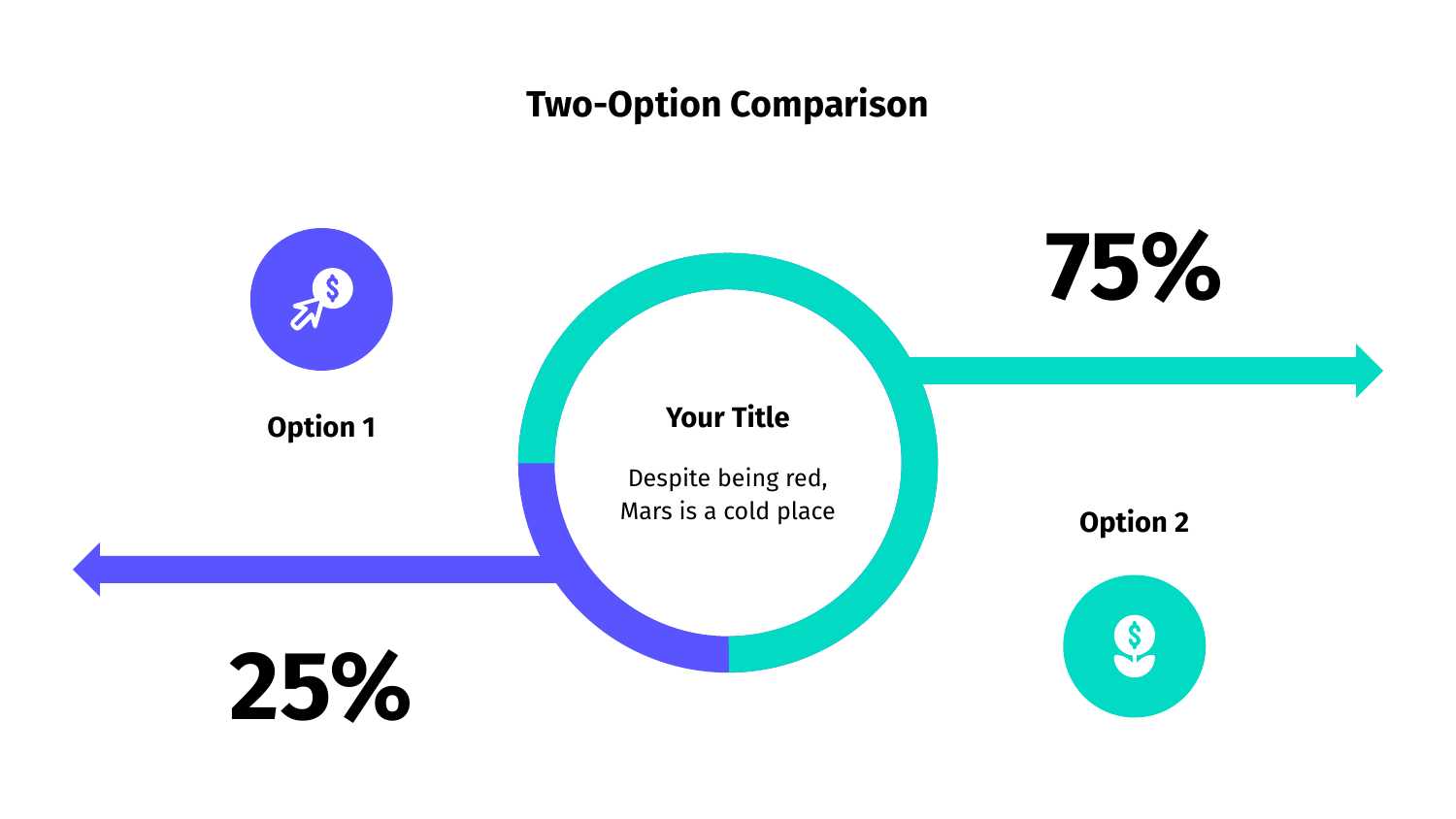

# Two-Option Comparison
75%

Your Title
Option 1
Despite being red, Mars is a cold place
Option 2

25%